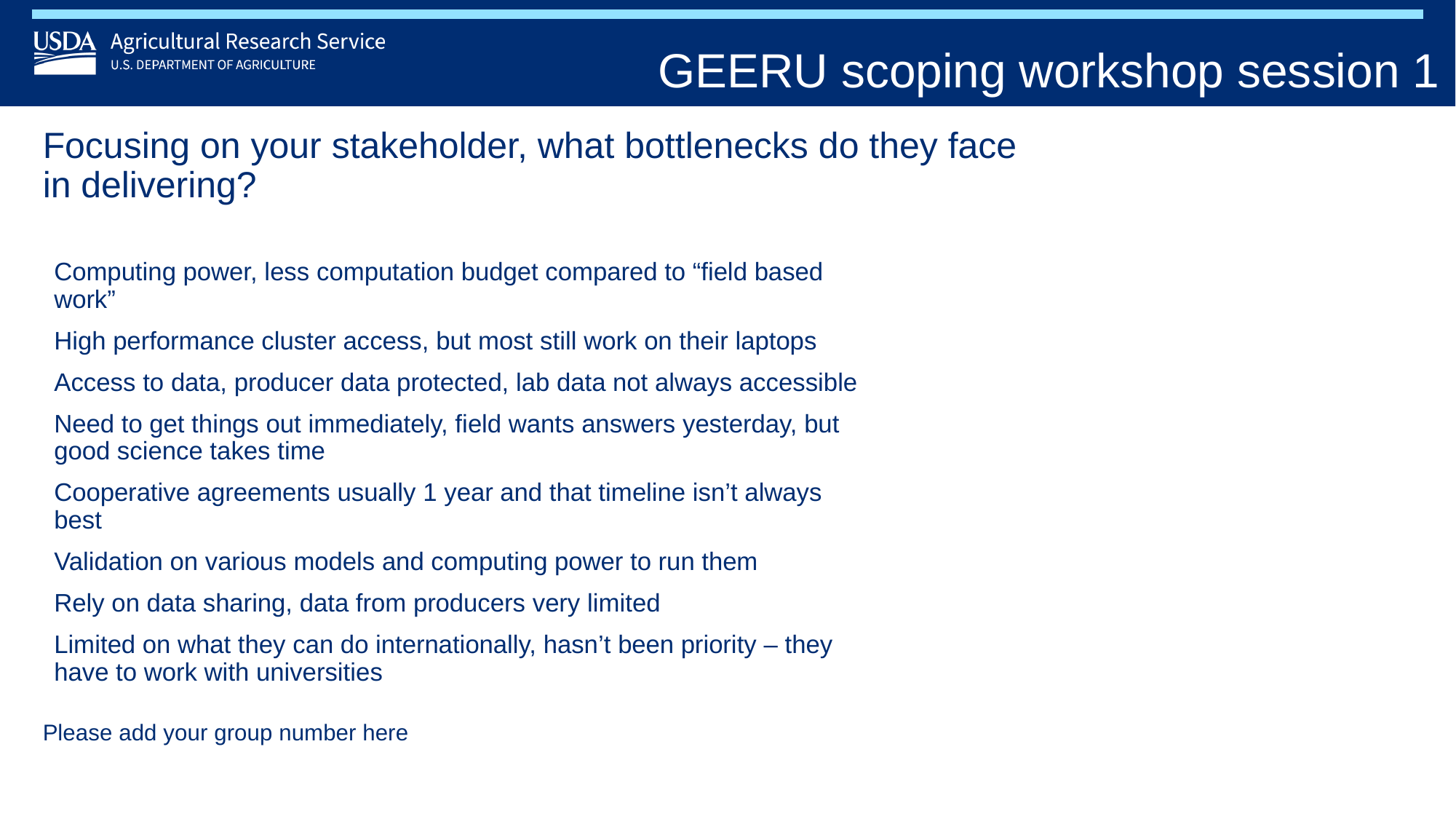

GEERU scoping workshop session 1
# Focusing on your stakeholder, what bottlenecks do they face in delivering?
Computing power, less computation budget compared to “field based work”
High performance cluster access, but most still work on their laptops
Access to data, producer data protected, lab data not always accessible
Need to get things out immediately, field wants answers yesterday, but good science takes time
Cooperative agreements usually 1 year and that timeline isn’t always best
Validation on various models and computing power to run them
Rely on data sharing, data from producers very limited
Limited on what they can do internationally, hasn’t been priority – they have to work with universities
Please add your group number here